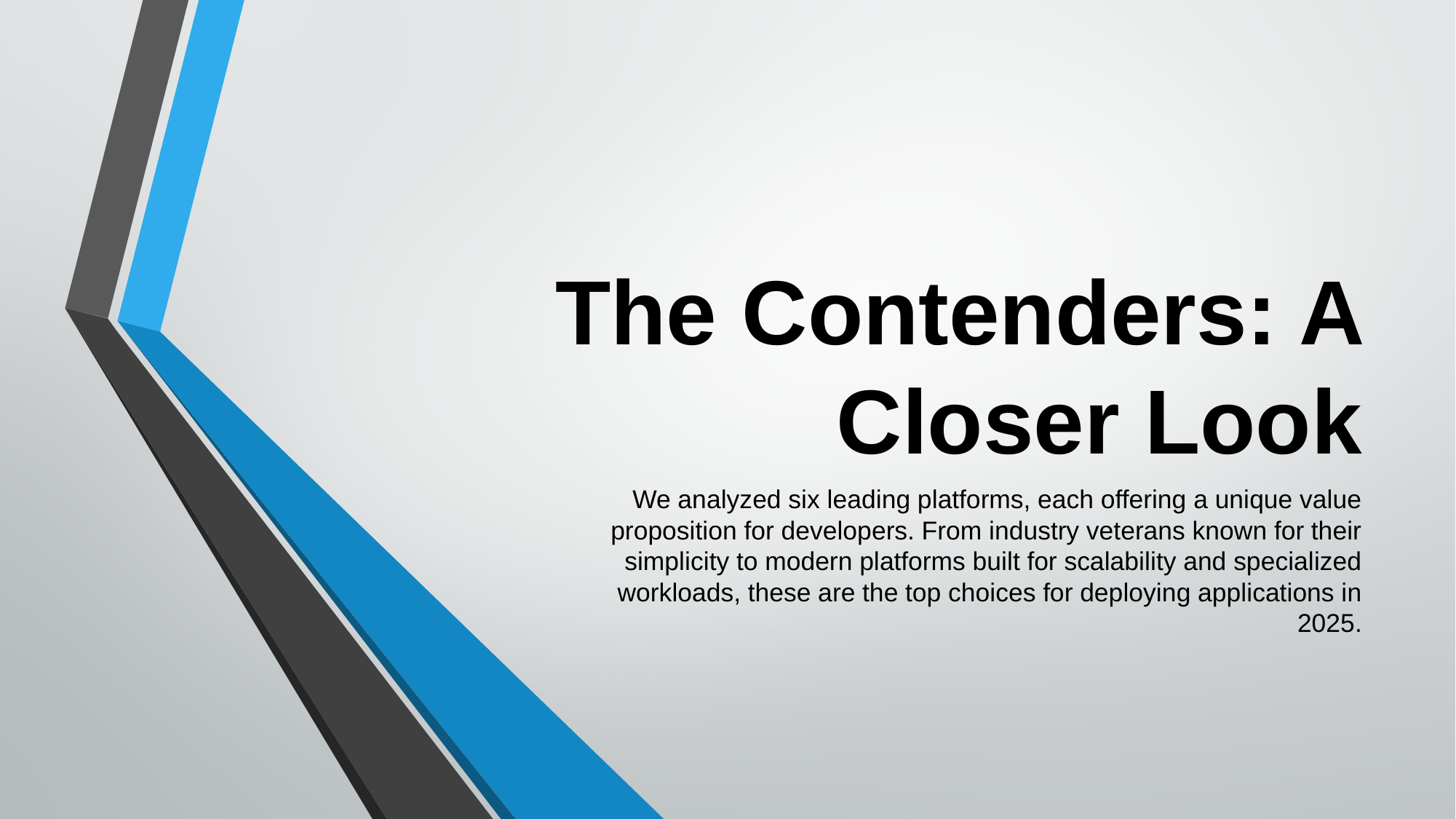

# The Contenders: A Closer Look
We analyzed six leading platforms, each offering a unique value proposition for developers. From industry veterans known for their simplicity to modern platforms built for scalability and specialized workloads, these are the top choices for deploying applications in 2025.